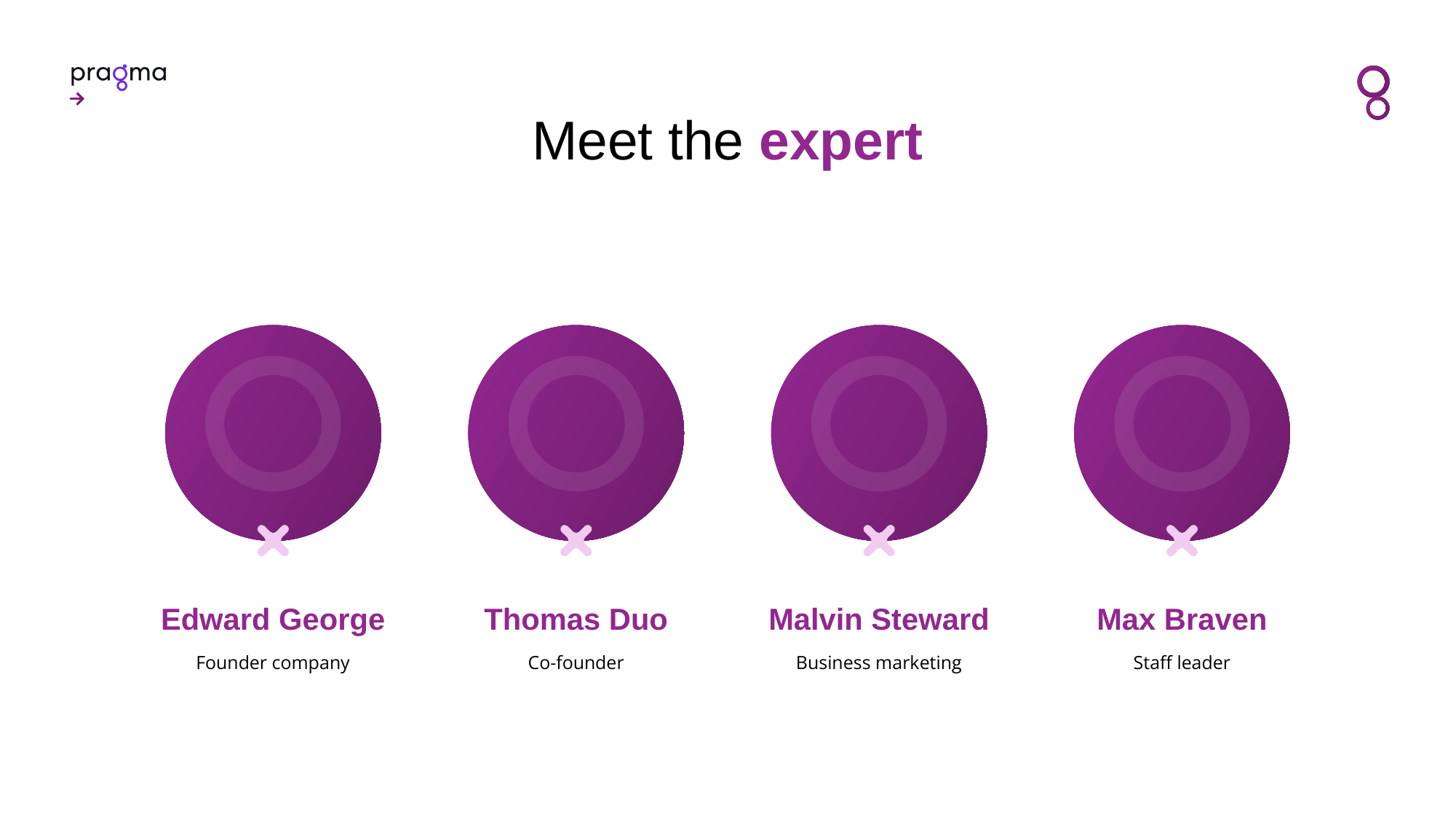

Meet the expert

Edward George
Thomas Duo
Malvin Steward
Max Braven
Founder company
Co-founder
Business marketing
Staff leader